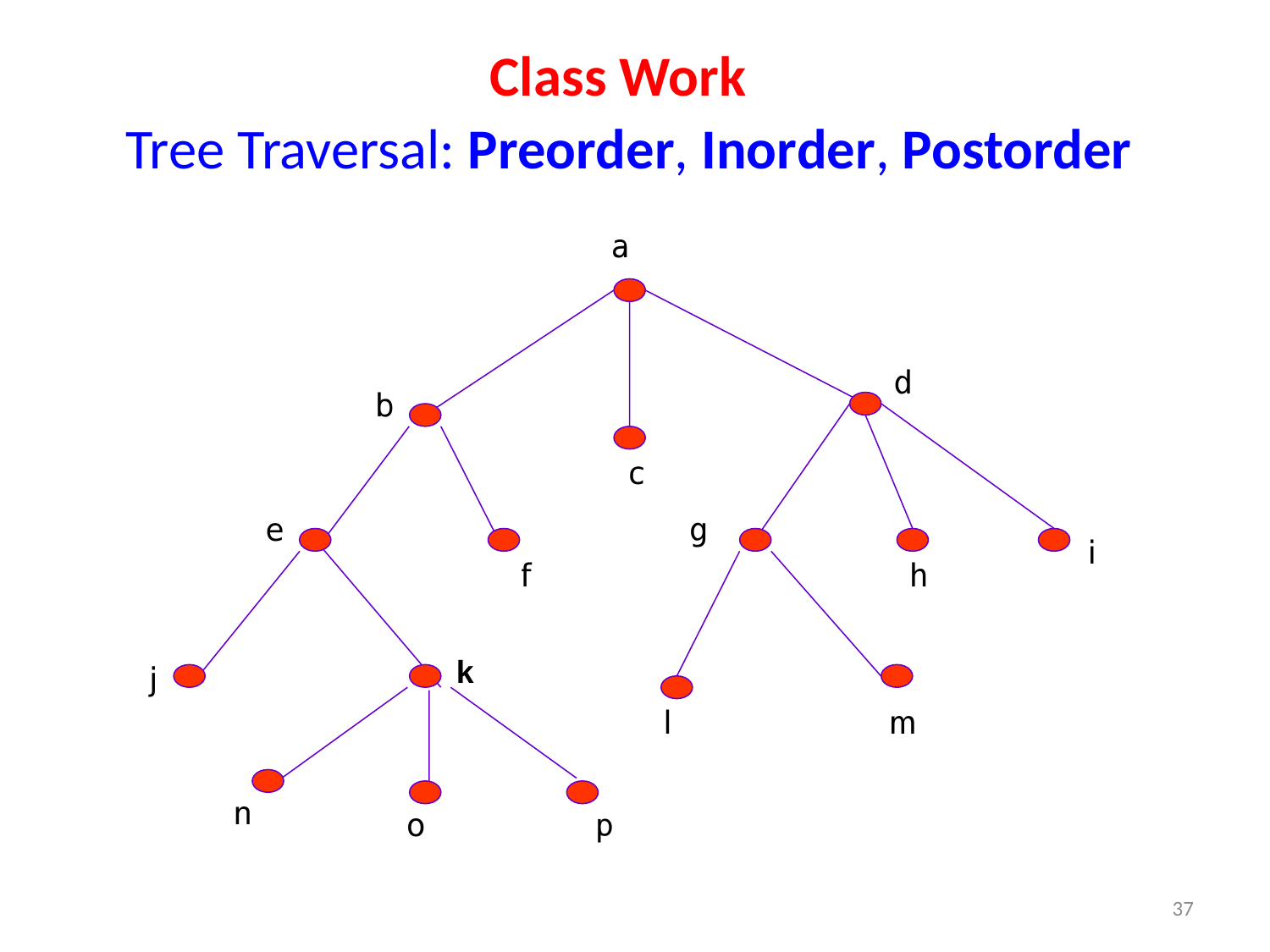

Class Work
# Tree Traversal: Preorder, Inorder, Postorder
a

d
b

c
e
g
i
f
h
j
l
m
n
o
p
k
37